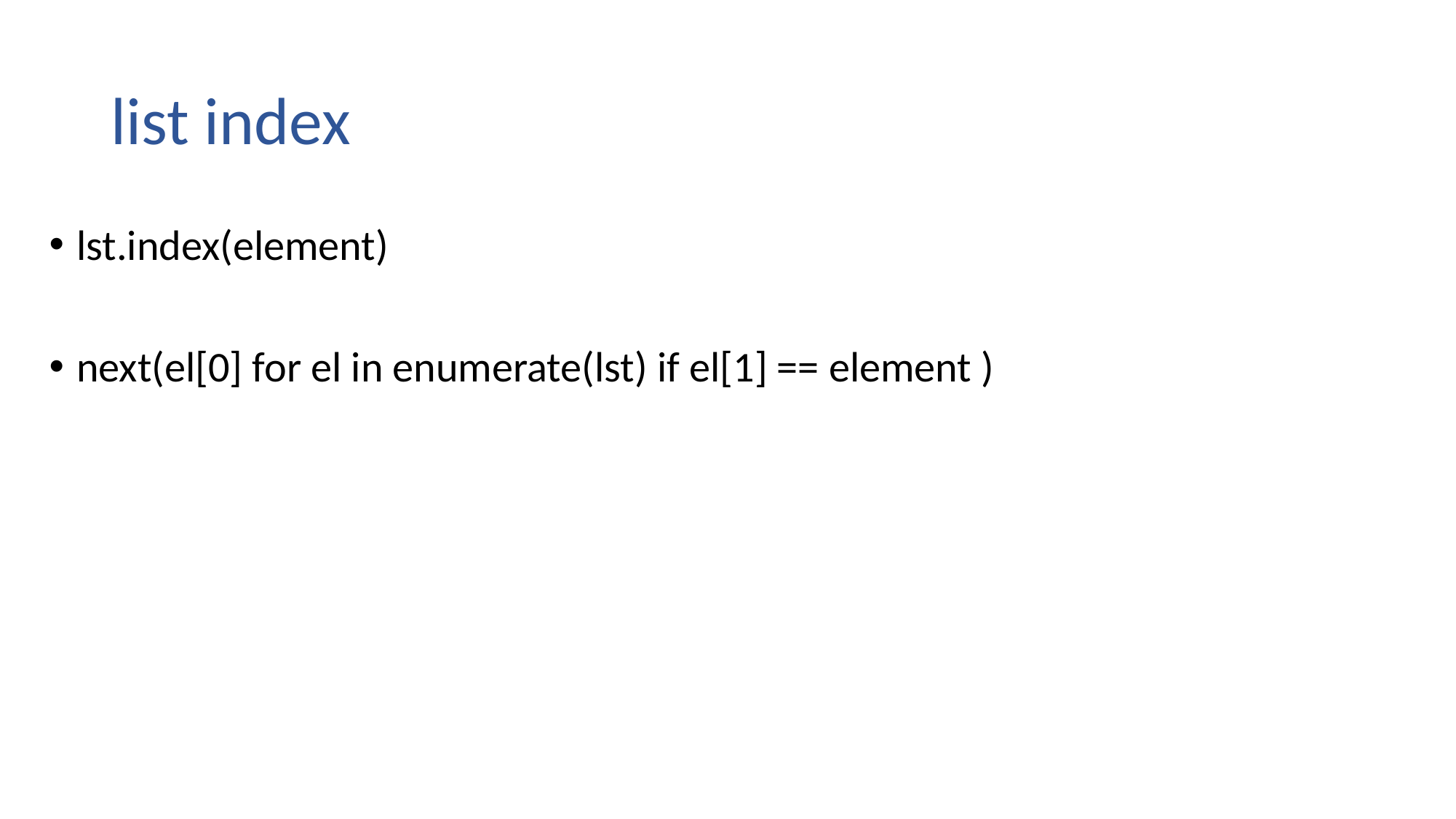

# list index
lst.index(element)

next(el[0] for el in enumerate(lst) if el[1] == element )